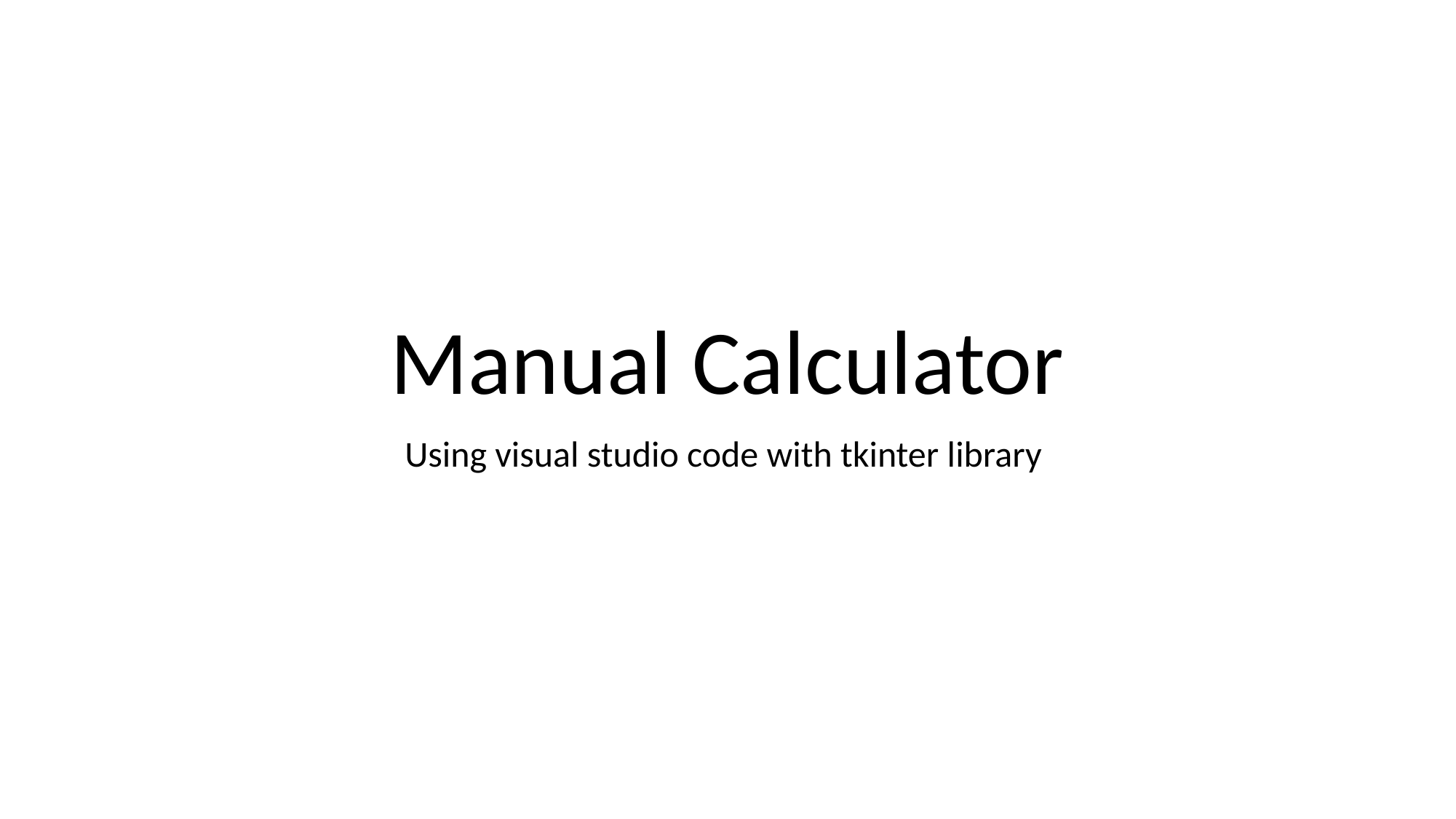

# Manual Calculator
Using visual studio code with tkinter library